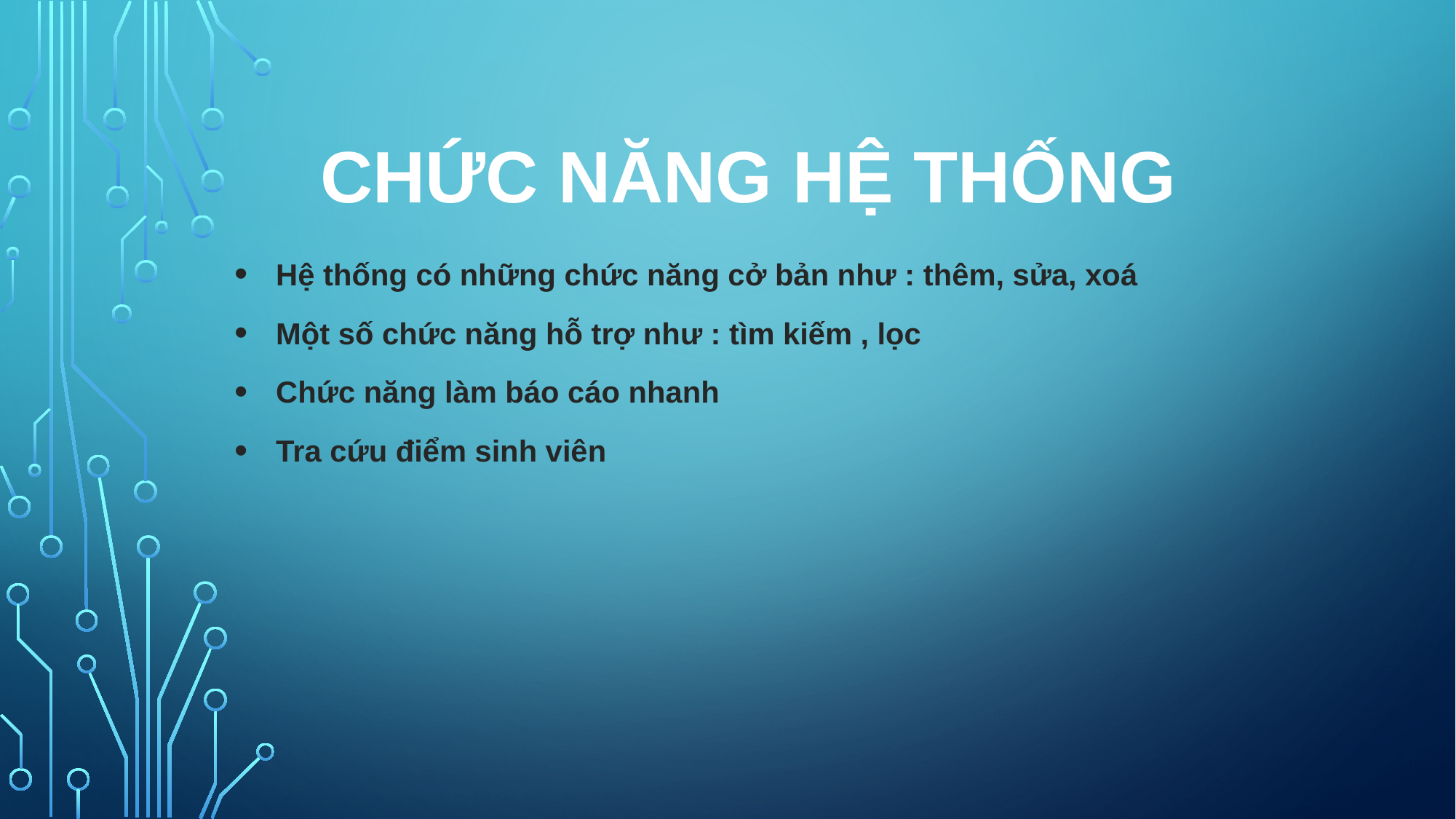

# Chức năng hệ thống
Hệ thống có những chức năng cở bản như : thêm, sửa, xoá
Một số chức năng hỗ trợ như : tìm kiếm , lọc
Chức năng làm báo cáo nhanh
Tra cứu điểm sinh viên